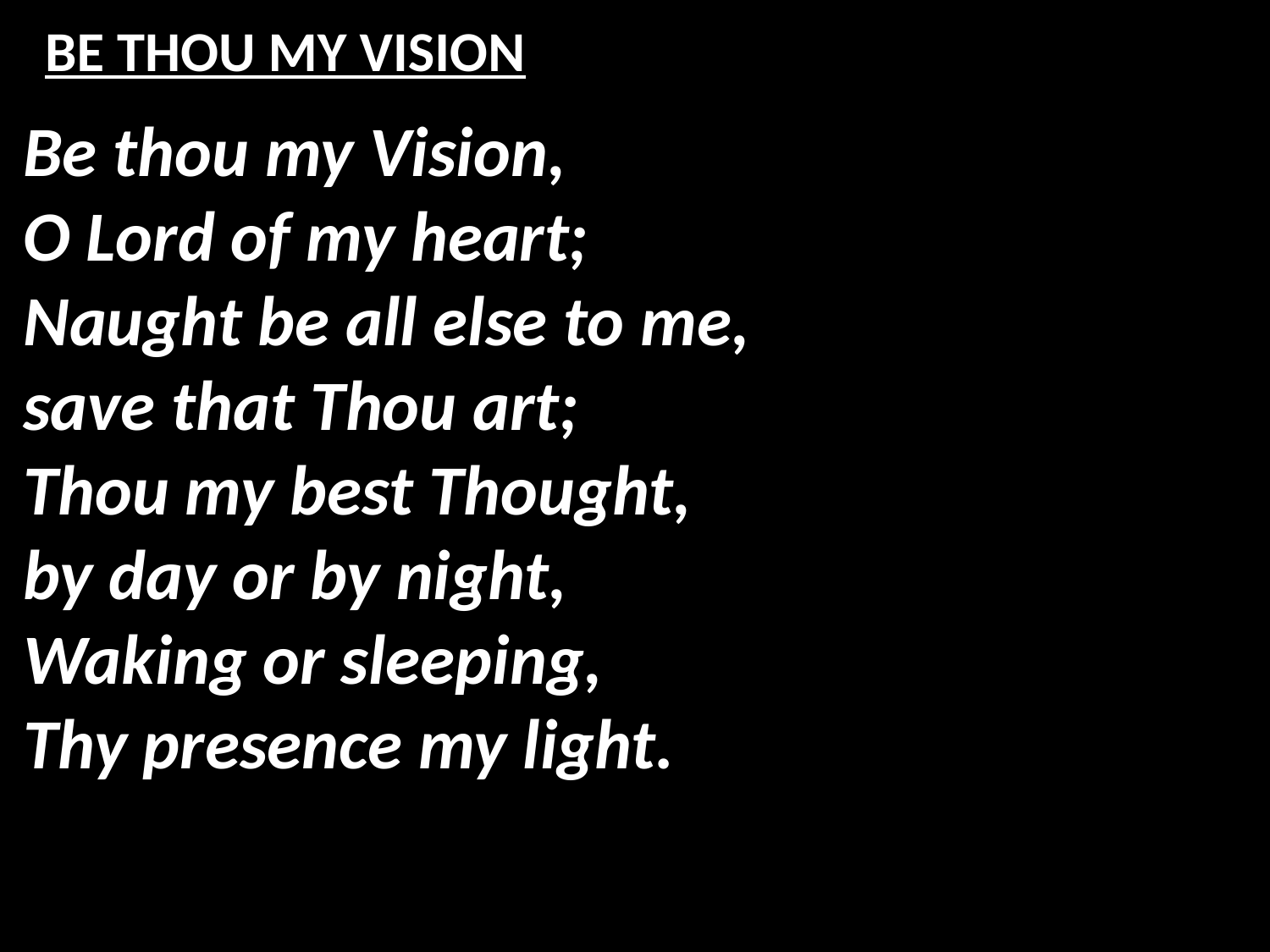

# BE THOU MY VISION
Be thou my Vision,
O Lord of my heart;
Naught be all else to me,
save that Thou art;
Thou my best Thought,
by day or by night,
Waking or sleeping,
Thy presence my light.